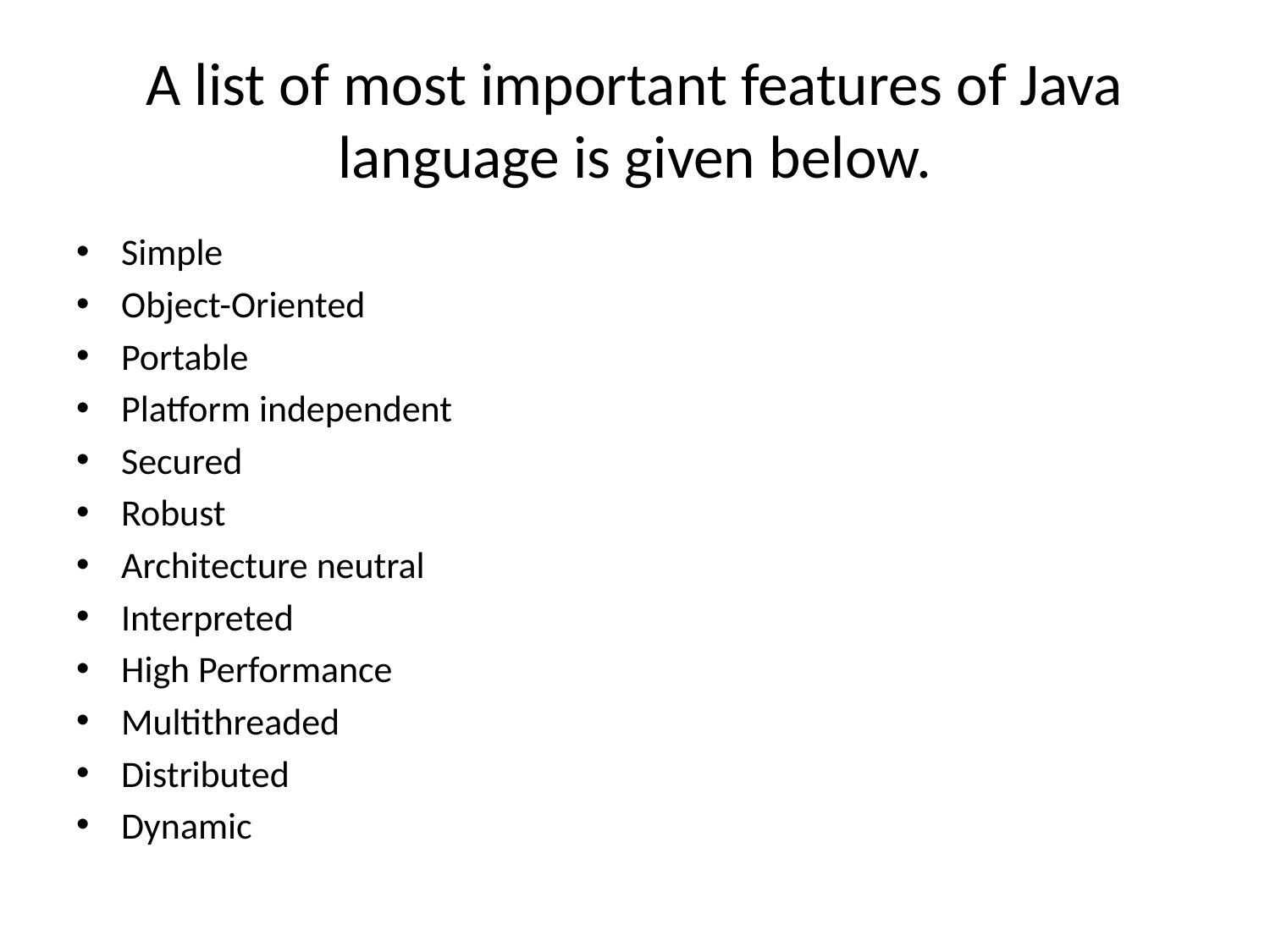

# A list of most important features of Java language is given below.
Simple
Object-Oriented
Portable
Platform independent
Secured
Robust
Architecture neutral
Interpreted
High Performance
Multithreaded
Distributed
Dynamic